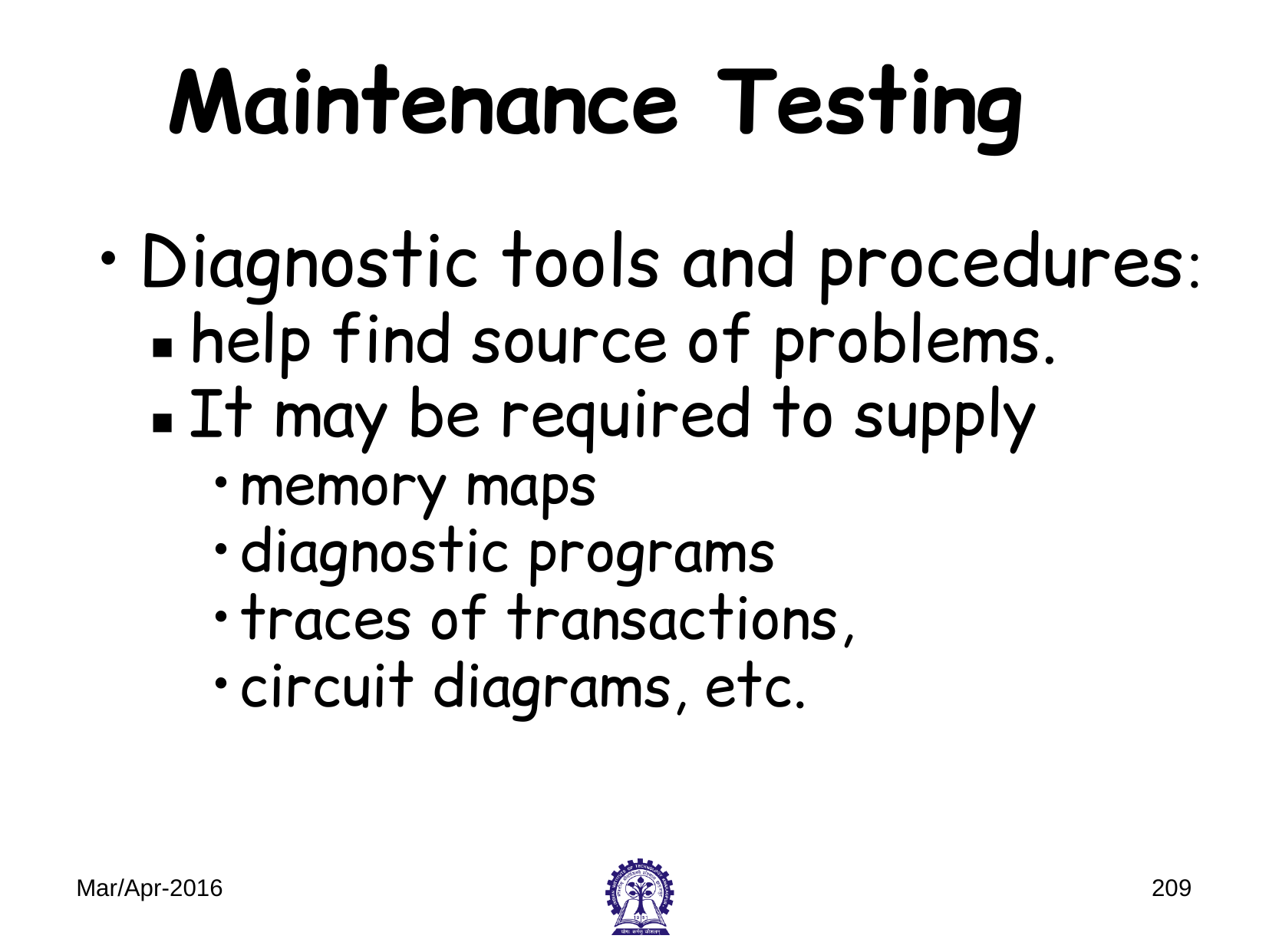

# Maintenance Testing
Diagnostic tools and procedures:
help find source of problems.
It may be required to supply
memory maps
diagnostic programs
traces of transactions,
circuit diagrams, etc.
Mar/Apr-2016
209